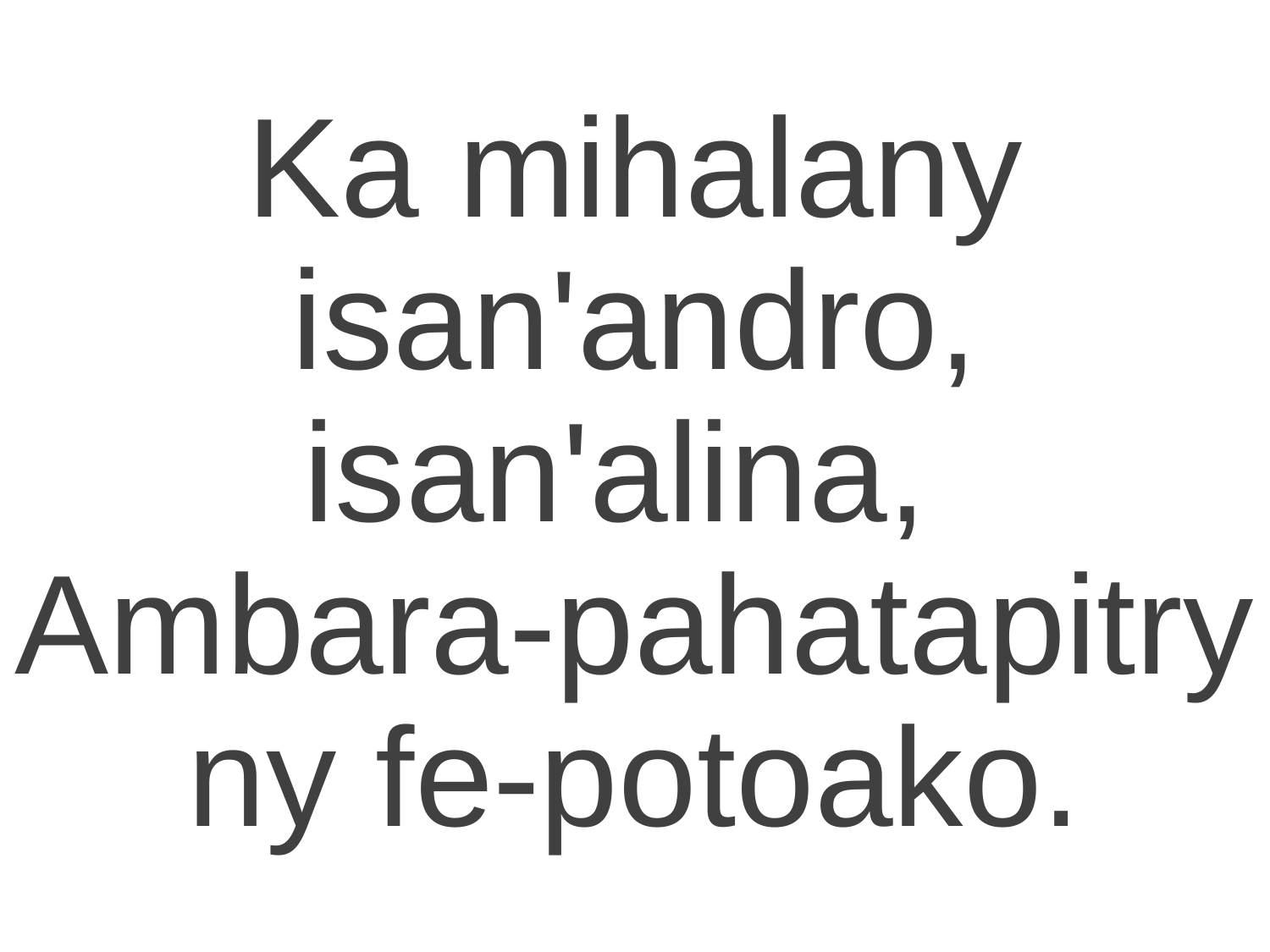

Ka mihalany isan'andro, isan'alina,
Ambara-pahatapitry ny fe-potoako.